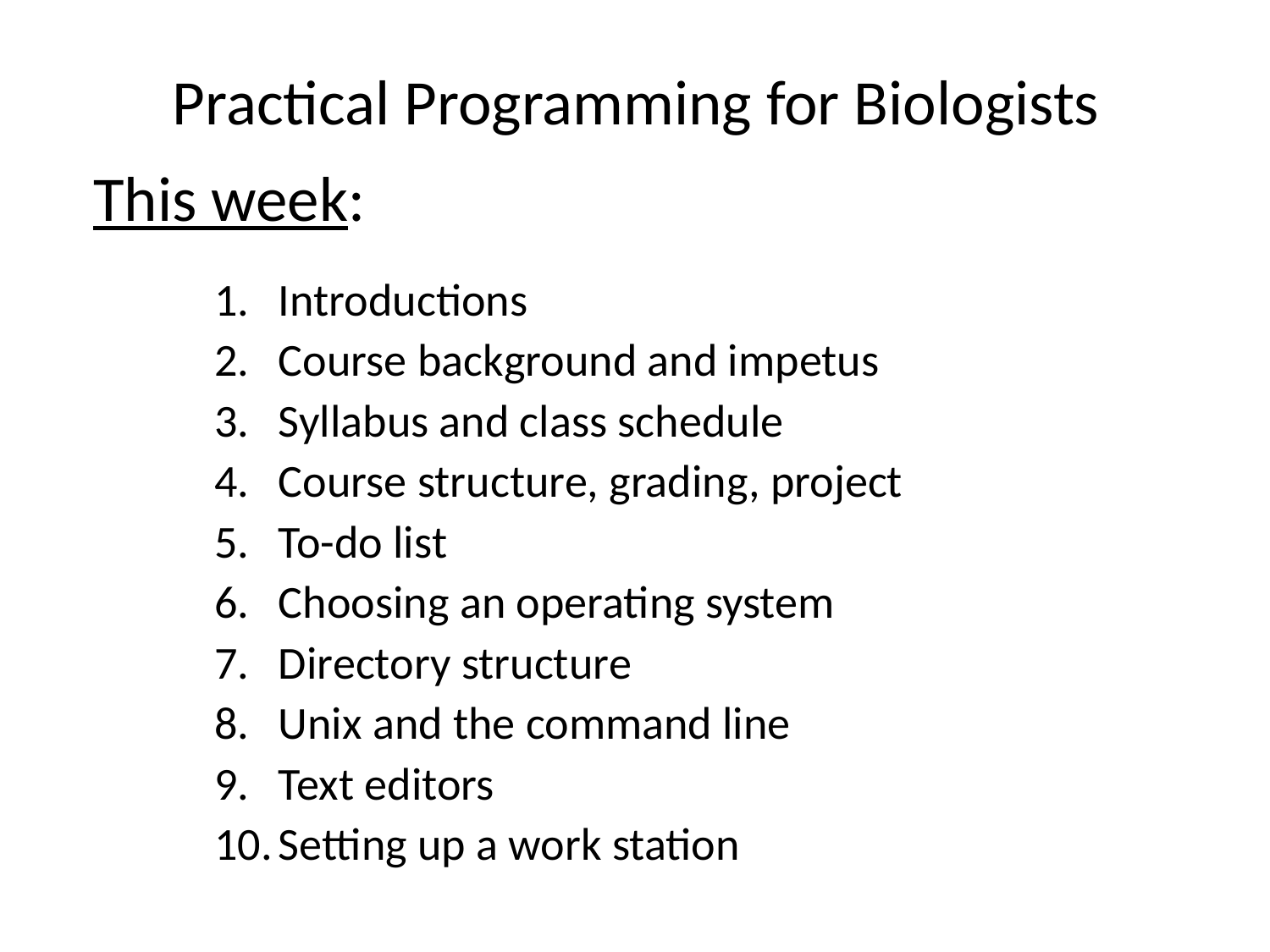

# Practical Programming for Biologists
This week:
Introductions
Course background and impetus
Syllabus and class schedule
Course structure, grading, project
To-do list
Choosing an operating system
Directory structure
Unix and the command line
Text editors
Setting up a work station